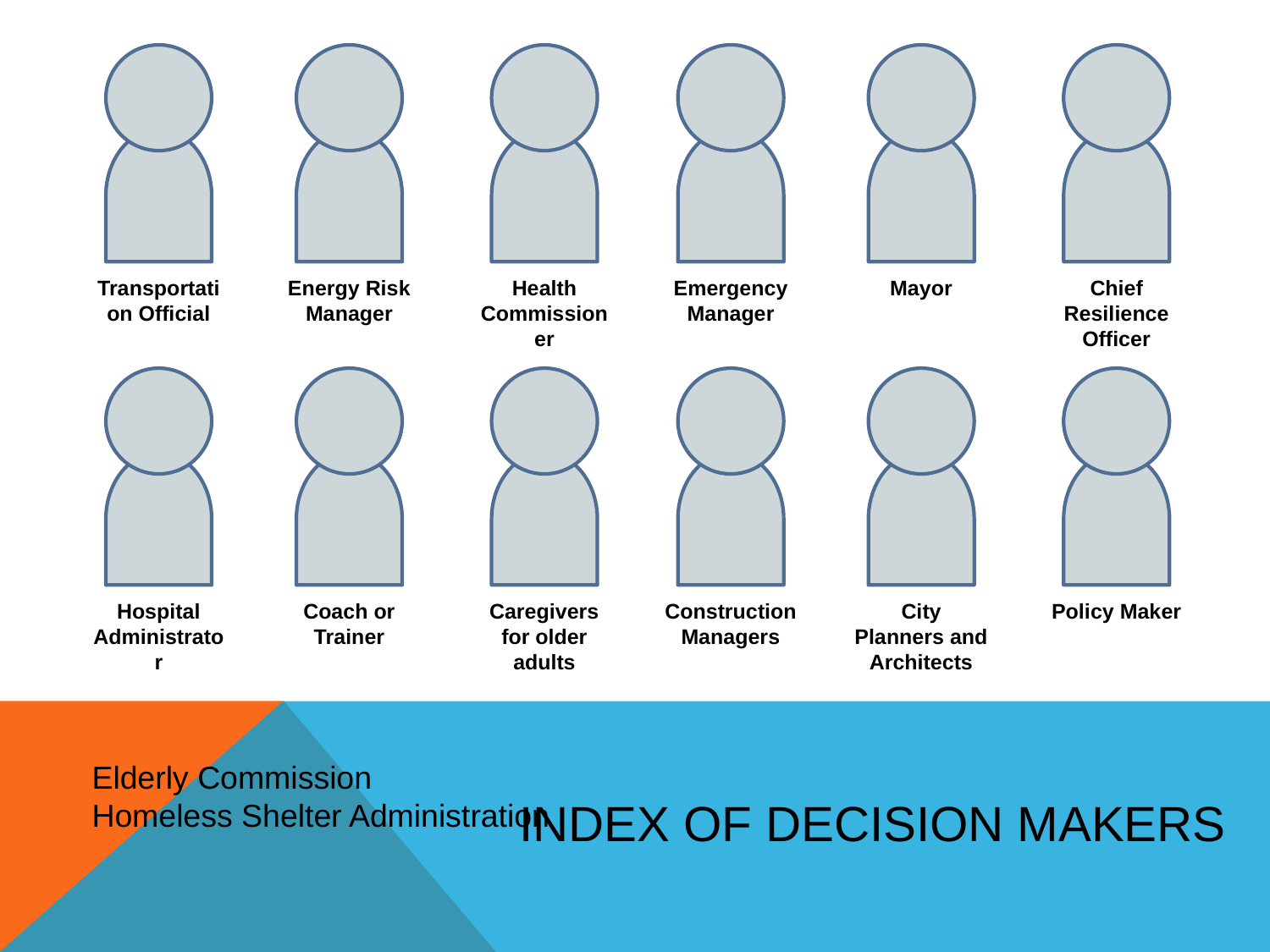

Transportation Official
Health Commissioner
Emergency Manager
Chief Resilience Officer
Energy Risk Manager
Mayor

Hospital Administrator
Caregivers for older adults
Construction Managers
Policy Maker
Coach or Trainer
City Planners and Architects
Elderly Commission
Homeless Shelter Administration

# Index of Decision Makers